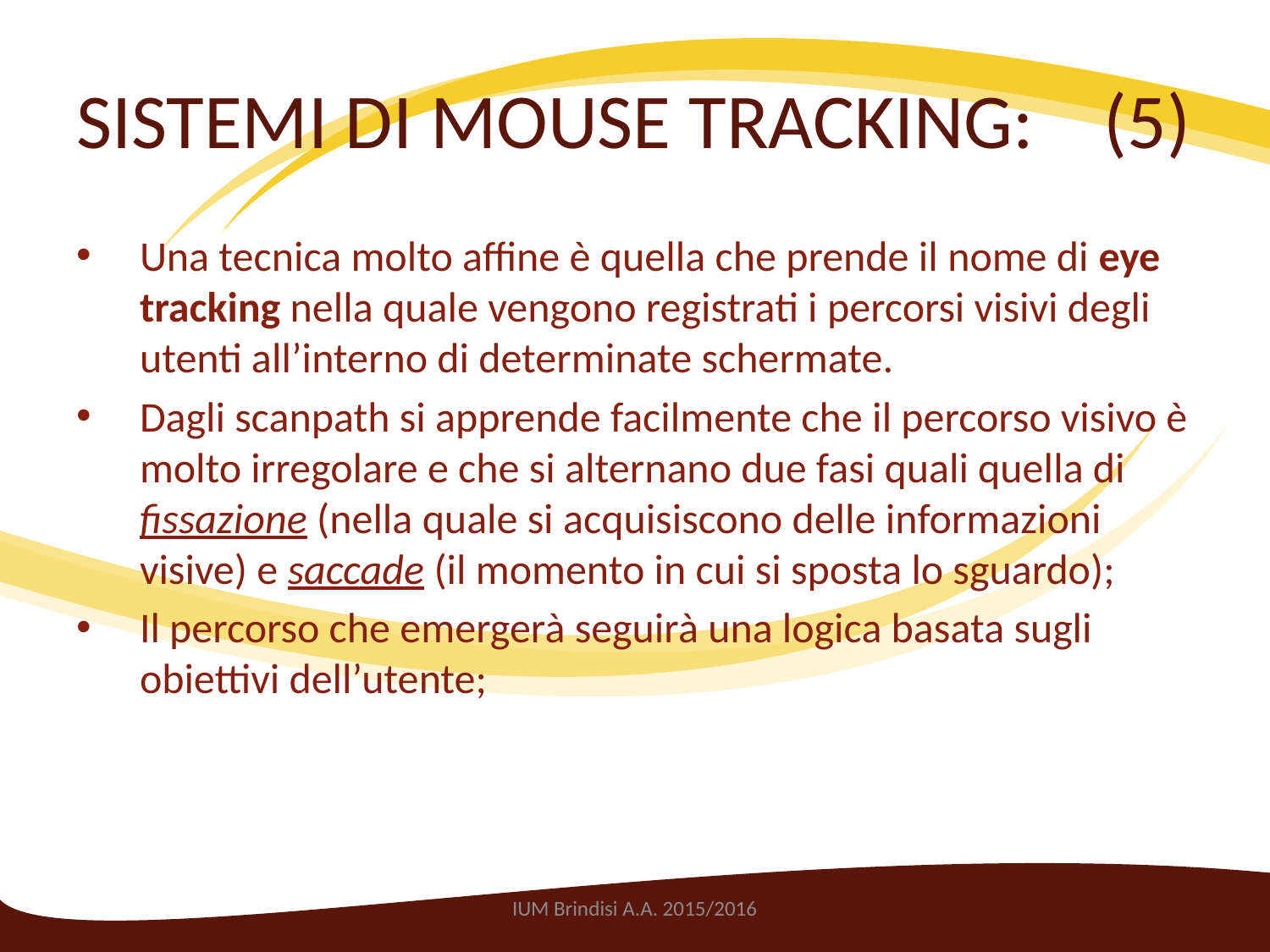

# SISTEMI DI MOUSE TRACKING:    (5)
Una tecnica molto affine è quella che prende il nome di eye tracking nella quale vengono registrati i percorsi visivi degli utenti all’interno di determinate schermate.
Dagli scanpath si apprende facilmente che il percorso visivo è molto irregolare e che si alternano due fasi quali quella di fissazione (nella quale si acquisiscono delle informazioni visive) e saccade (il momento in cui si sposta lo sguardo);
Il percorso che emergerà seguirà una logica basata sugli obiettivi dell’utente;

IUM Brindisi A.A. 2015/2016